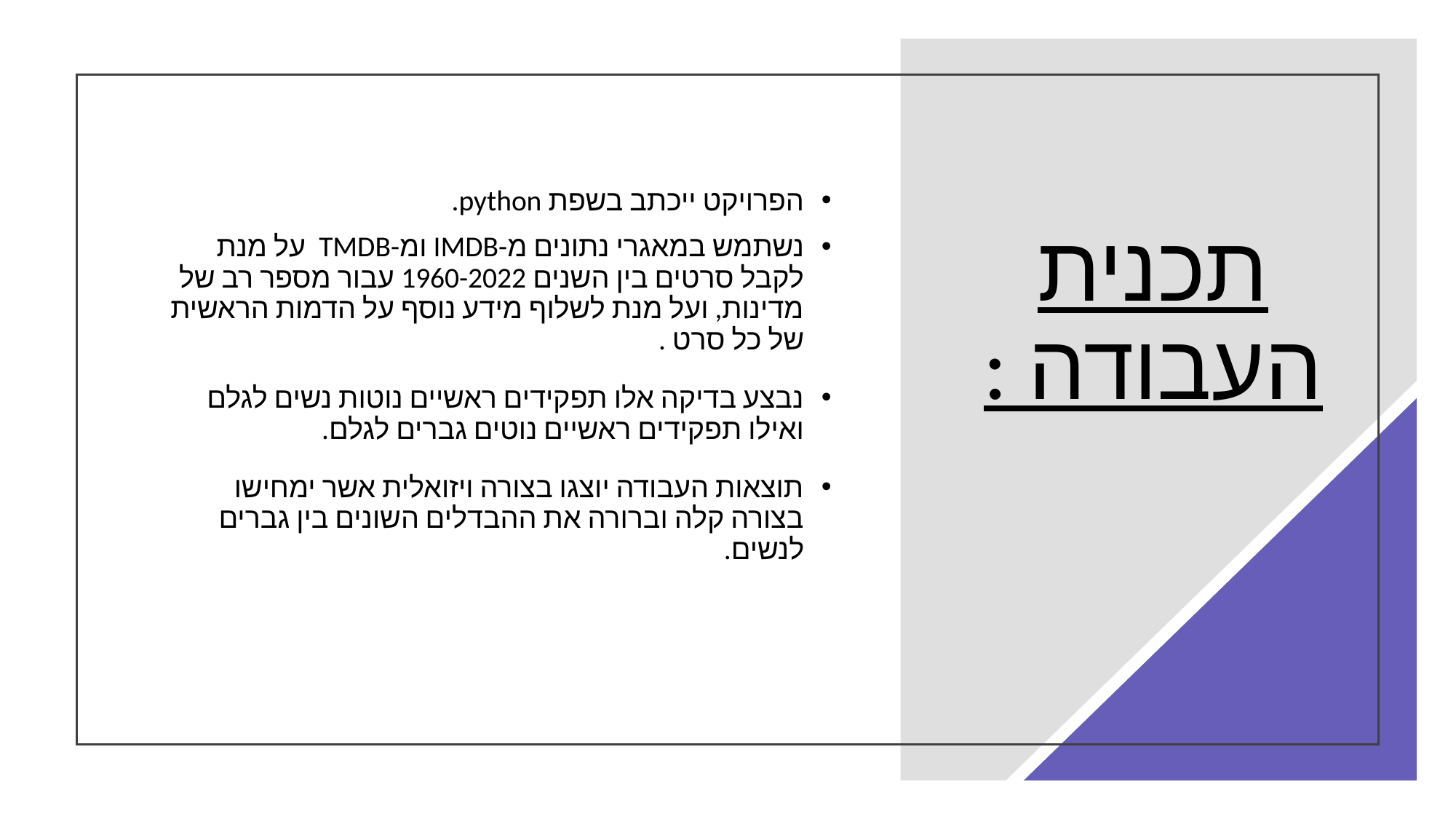

הפרויקט ייכתב בשפת python.
נשתמש במאגרי נתונים מ-IMDB ומ-TMDB  על מנת לקבל סרטים בין השנים 1960-2022 עבור מספר רב של מדינות, ועל מנת לשלוף מידע נוסף על הדמות הראשית של כל סרט .
נבצע בדיקה אלו תפקידים ראשיים נוטות נשים לגלם ואילו תפקידים ראשיים נוטים גברים לגלם.
תוצאות העבודה יוצגו בצורה ויזואלית אשר ימחישו בצורה קלה וברורה את ההבדלים השונים בין גברים לנשים.
# תכנית העבודה :